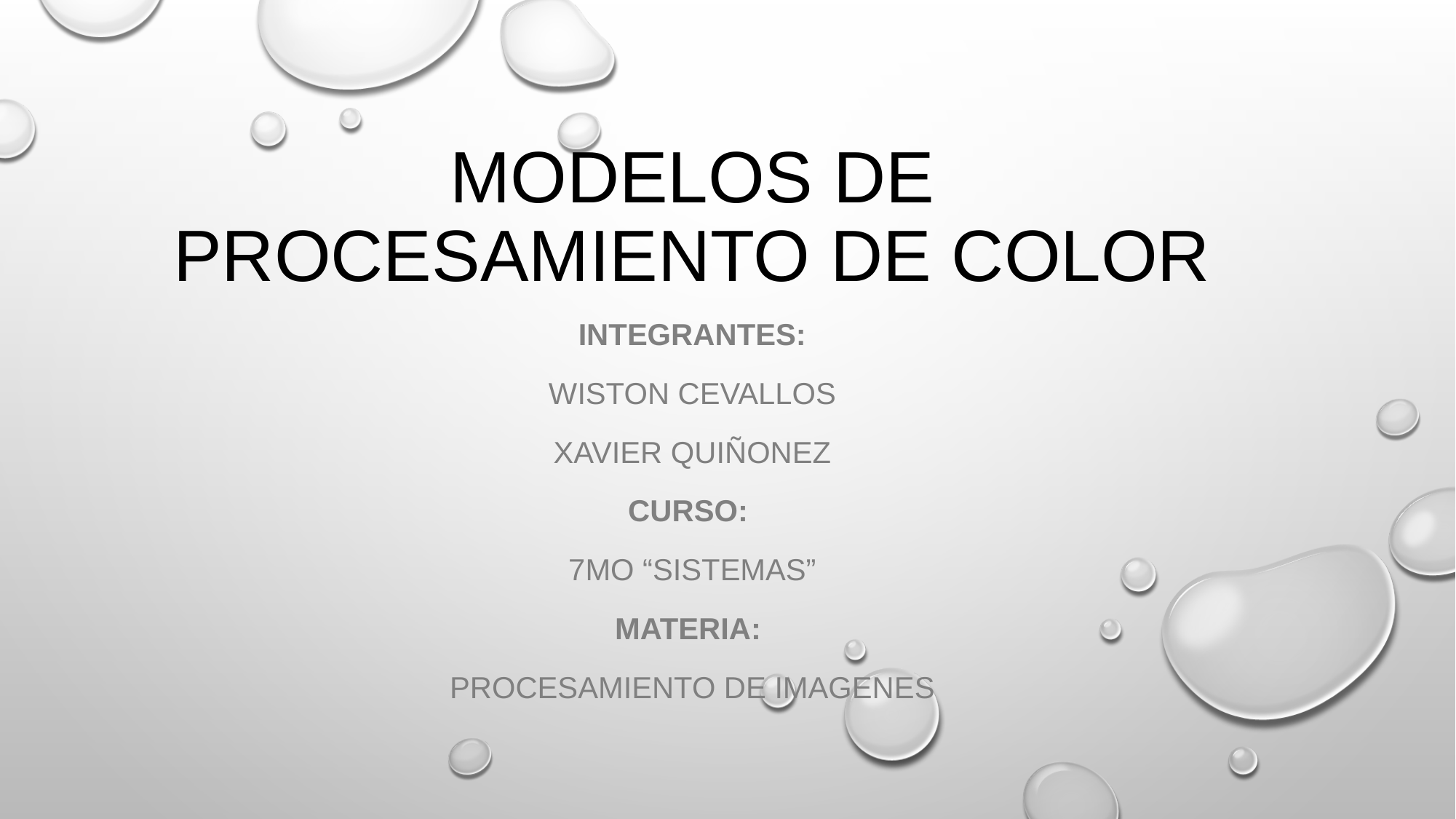

# MODELOS DE PROCESAMIENTO DE COLOR
INTEGRANTES:
WISTON CEVALLOS
XAVIER QUIÑONEZ
CURSO:
7MO “SISTEMAS”
MATERIA:
PROCESAMIENTO DE IMAGENES